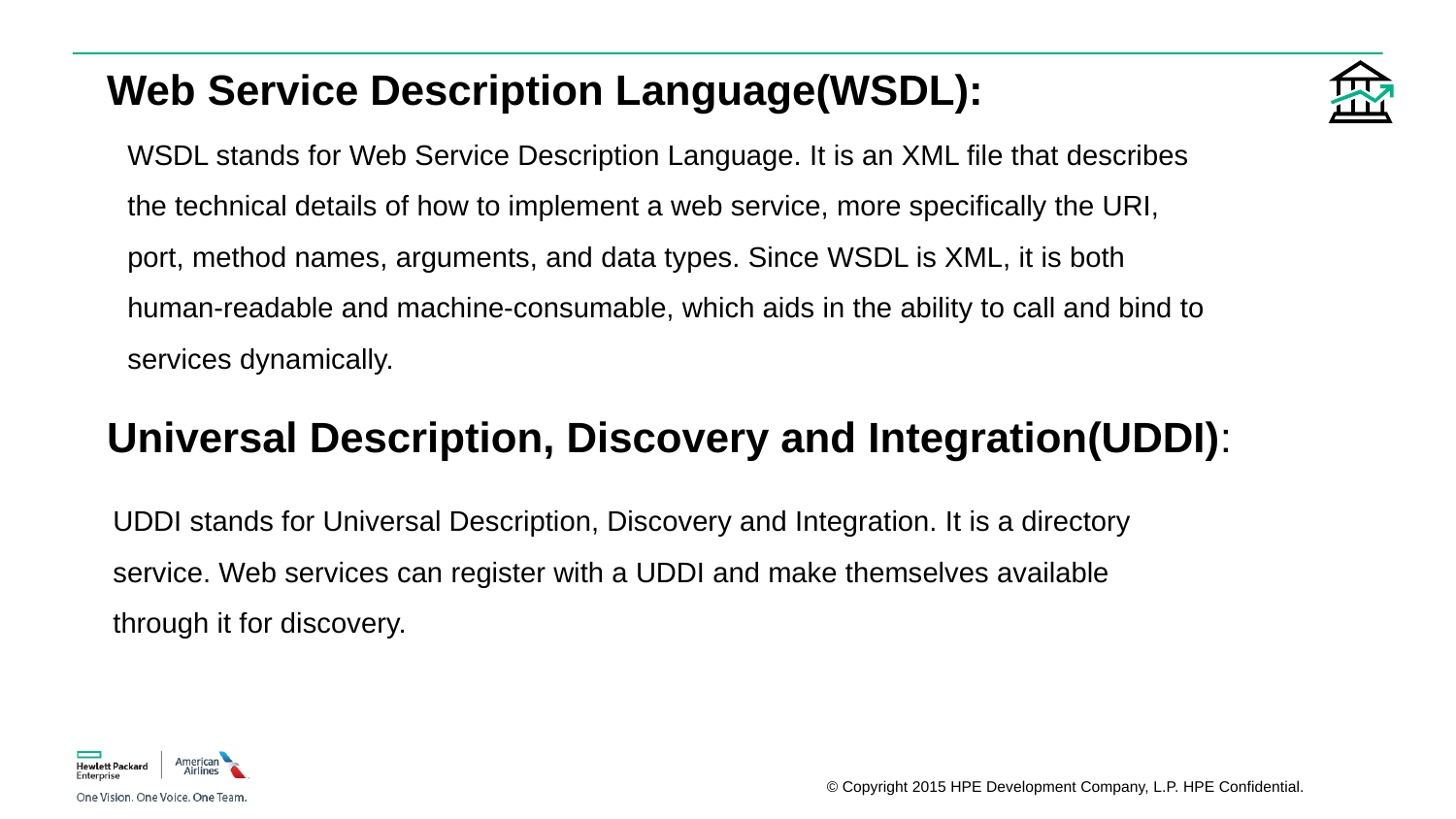

# Web Service Description Language(WSDL):
WSDL stands for Web Service Description Language. It is an XML file that describes
the technical details of how to implement a web service, more specifically the URI,
port, method names, arguments, and data types. Since WSDL is XML, it is both
human-readable and machine-consumable, which aids in the ability to call and bind to
services dynamically.
Universal Description, Discovery and Integration(UDDI):
UDDI stands for Universal Description, Discovery and Integration. It is a directory service. Web services can register with a UDDI and make themselves available through it for discovery.